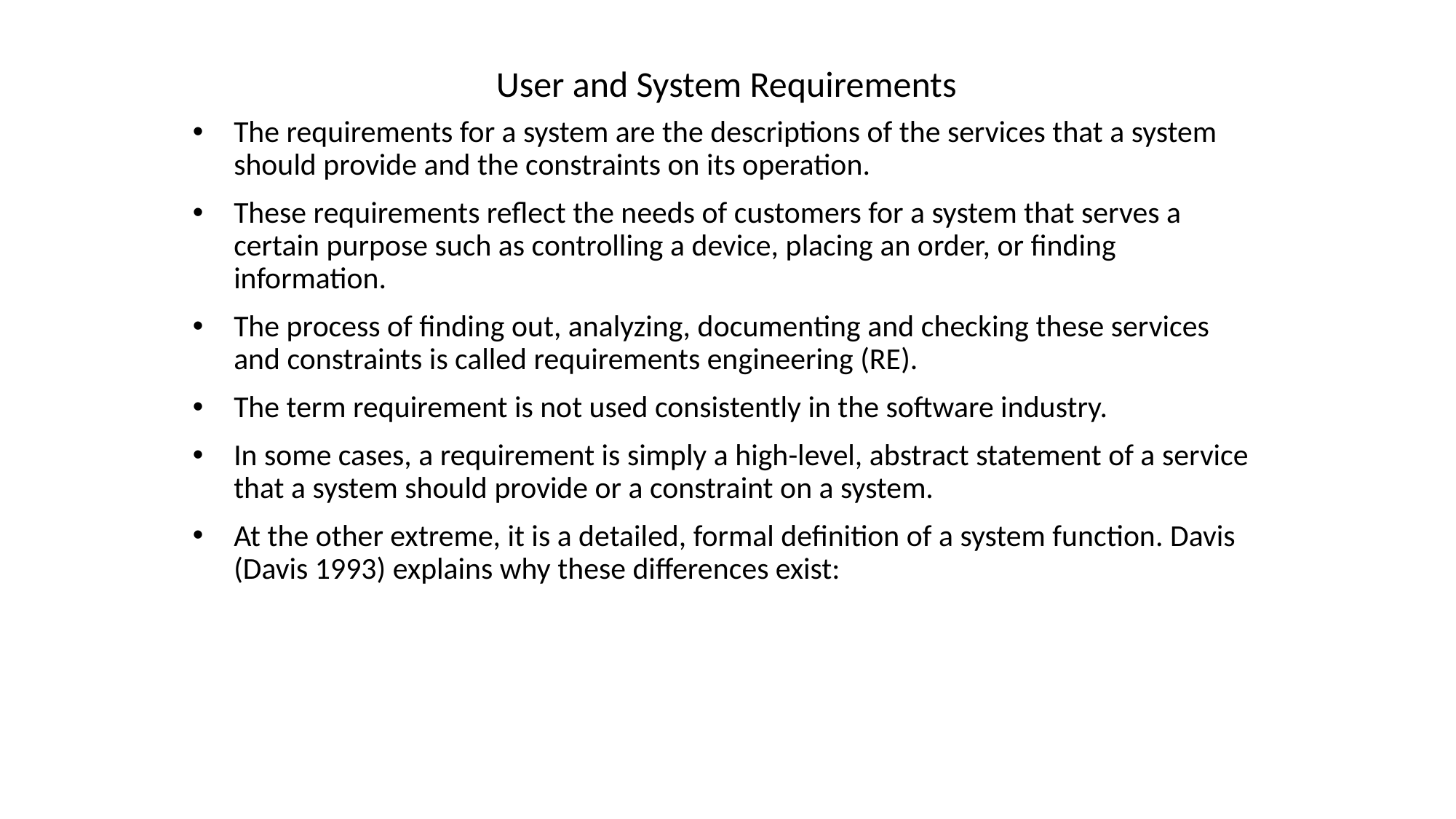

# User and System Requirements
The requirements for a system are the descriptions of the services that a system should provide and the constraints on its operation.
These requirements reflect the needs of customers for a system that serves a certain purpose such as controlling a device, placing an order, or finding information.
The process of finding out, analyzing, documenting and checking these services and constraints is called requirements engineering (RE).
The term requirement is not used consistently in the software industry.
In some cases, a requirement is simply a high-level, abstract statement of a service that a system should provide or a constraint on a system.
At the other extreme, it is a detailed, formal definition of a system function. Davis (Davis 1993) explains why these differences exist: